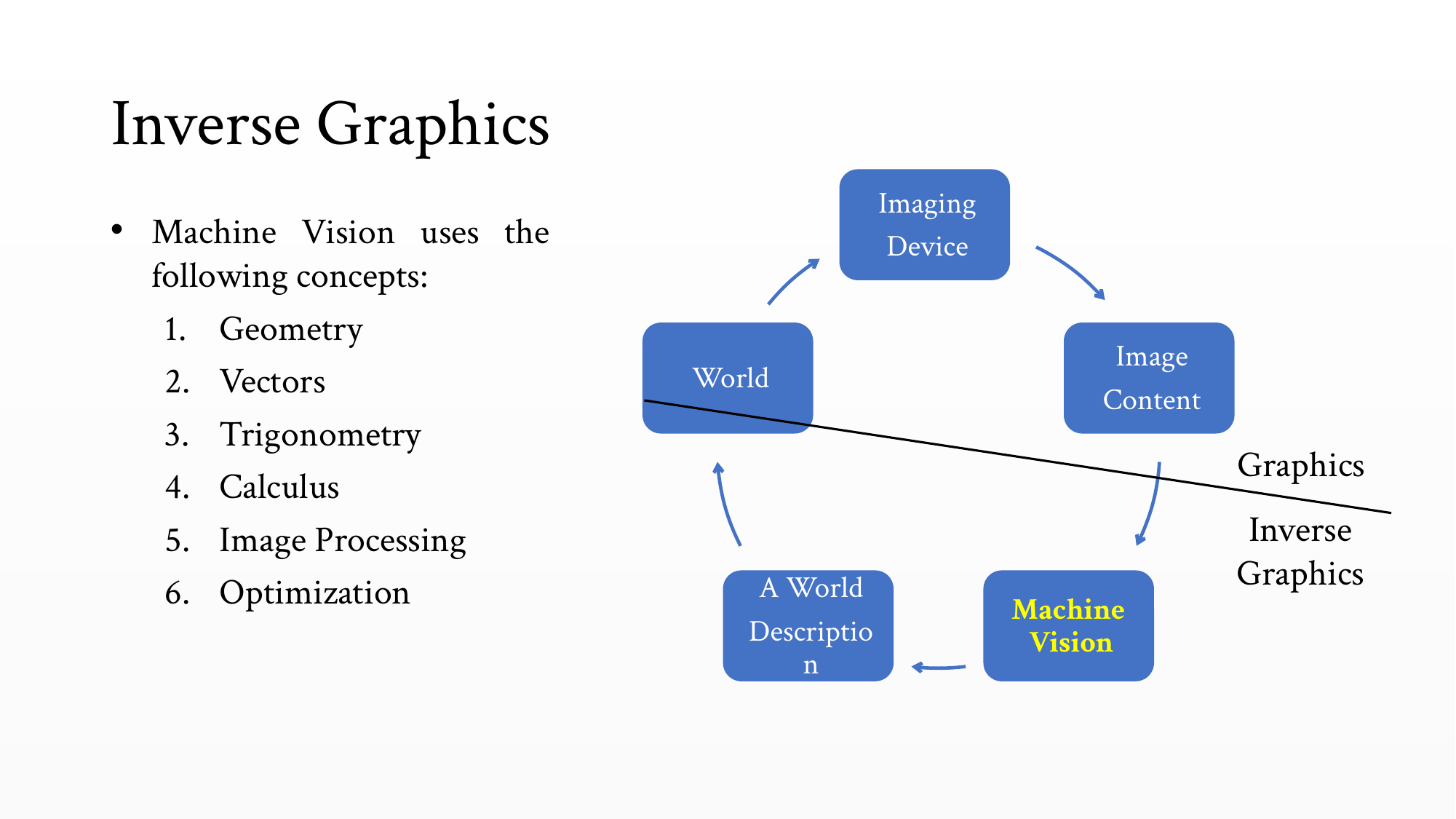

# Inverse Graphics
Imaging
Device
Image
Content
Machine
Vision
A World
Description
World
Machine Vision uses the following concepts:
Geometry
Vectors
Trigonometry
Calculus
Image Processing
Optimization
Graphics
Inverse
Graphics